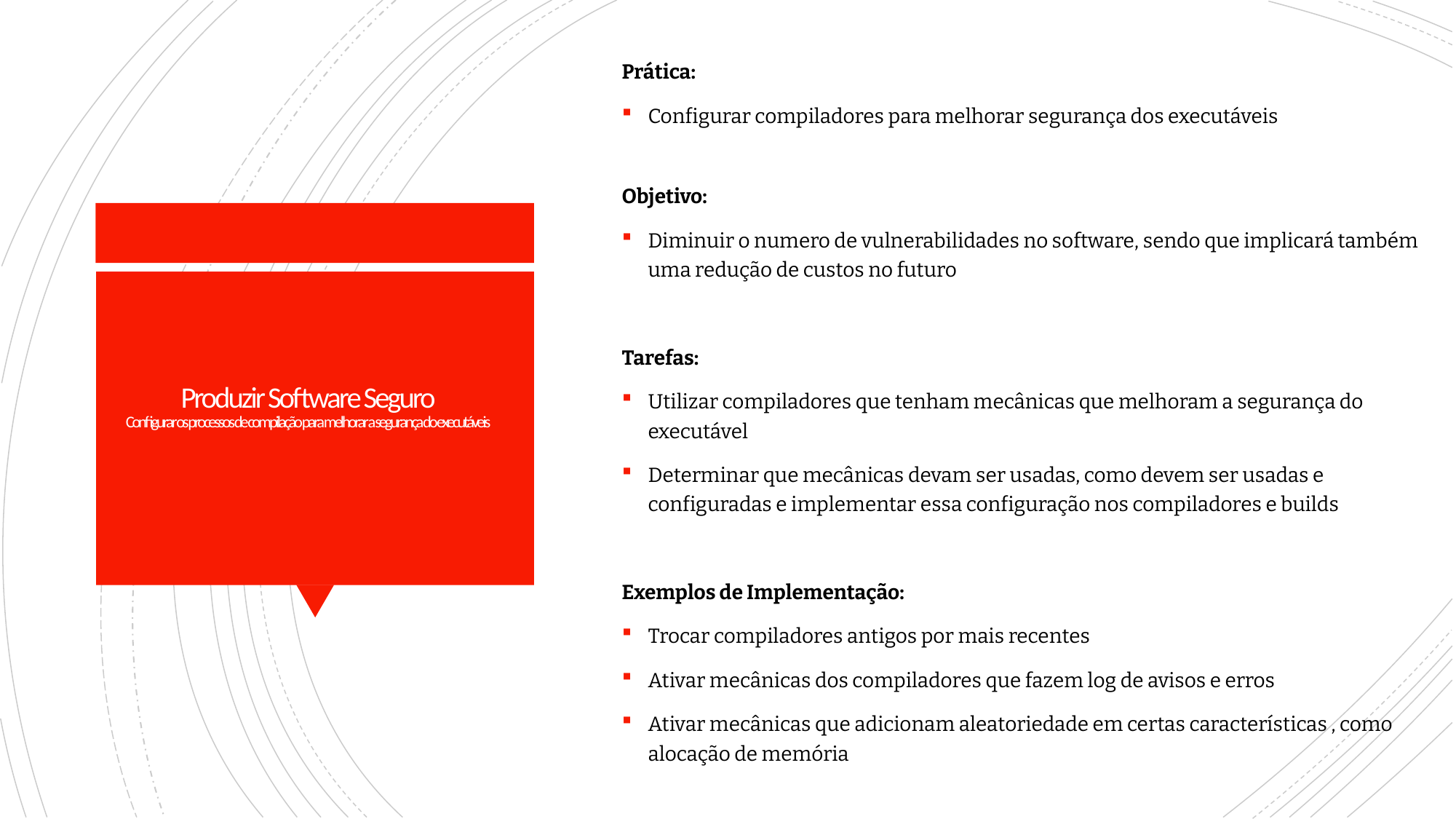

Prática:
Configurar compiladores para melhorar segurança dos executáveis

Objetivo:
Diminuir o numero de vulnerabilidades no software, sendo que implicará também uma redução de custos no futuro

Tarefas:
Utilizar compiladores que tenham mecânicas que melhoram a segurança do executável
Determinar que mecânicas devam ser usadas, como devem ser usadas e configuradas e implementar essa configuração nos compiladores e builds

Exemplos de Implementação:
Trocar compiladores antigos por mais recentes
Ativar mecânicas dos compiladores que fazem log de avisos e erros
Ativar mecânicas que adicionam aleatoriedade em certas características , como alocação de memória
# Produzir Software Seguro Configurar os processos de compilação para melhorar a segurança do executáveis